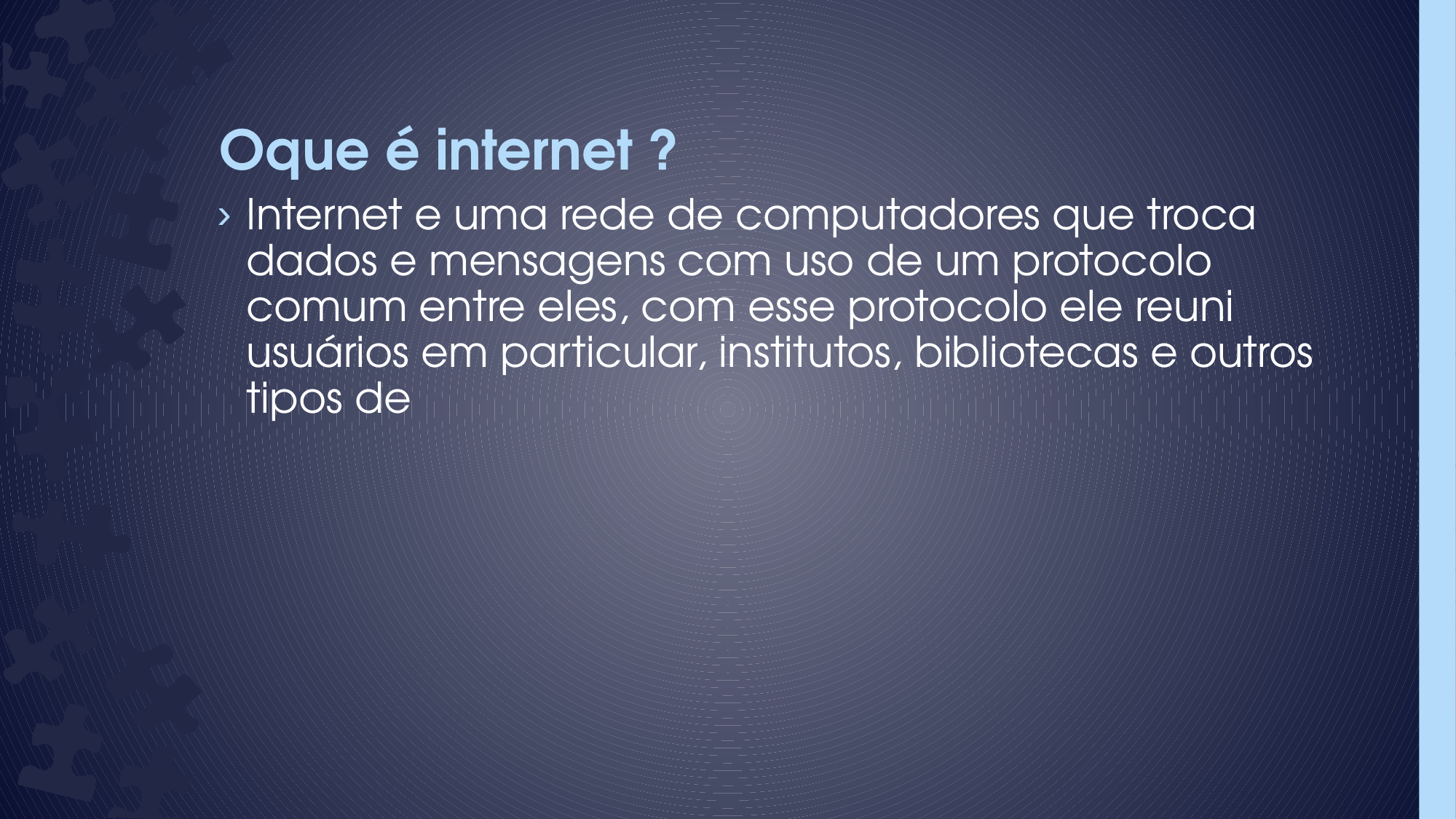

Oque é internet ?
Internet e uma rede de computadores que troca dados e mensagens com uso de um protocolo comum entre eles, com esse protocolo ele reuni usuários em particular, institutos, bibliotecas e outros tipos de